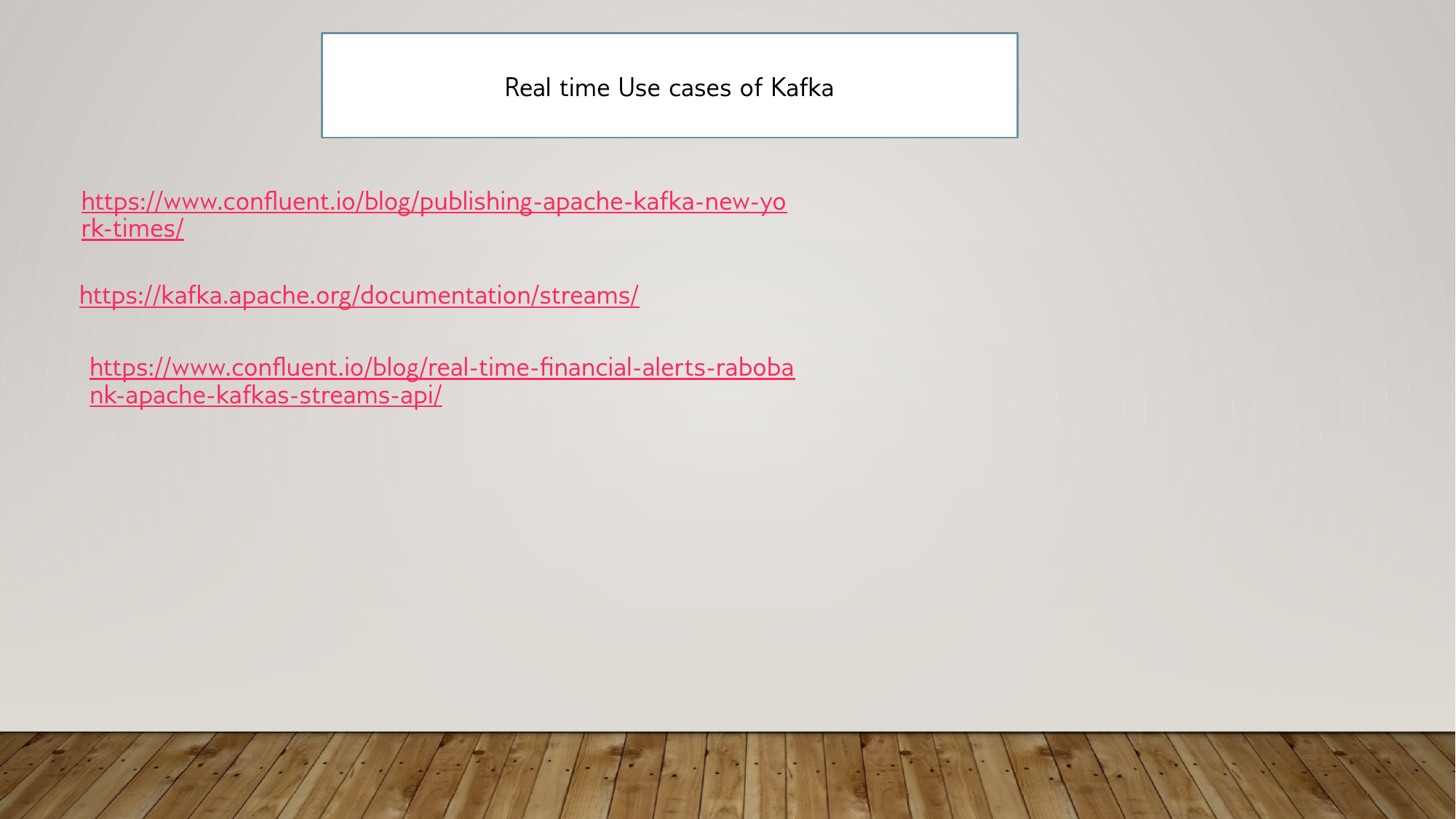

Real time Use cases of Kafka
https://www.confluent.io/blog/publishing-apache-kafka-new-york-times/
https://kafka.apache.org/documentation/streams/
https://www.confluent.io/blog/real-time-financial-alerts-rabobank-apache-kafkas-streams-api/